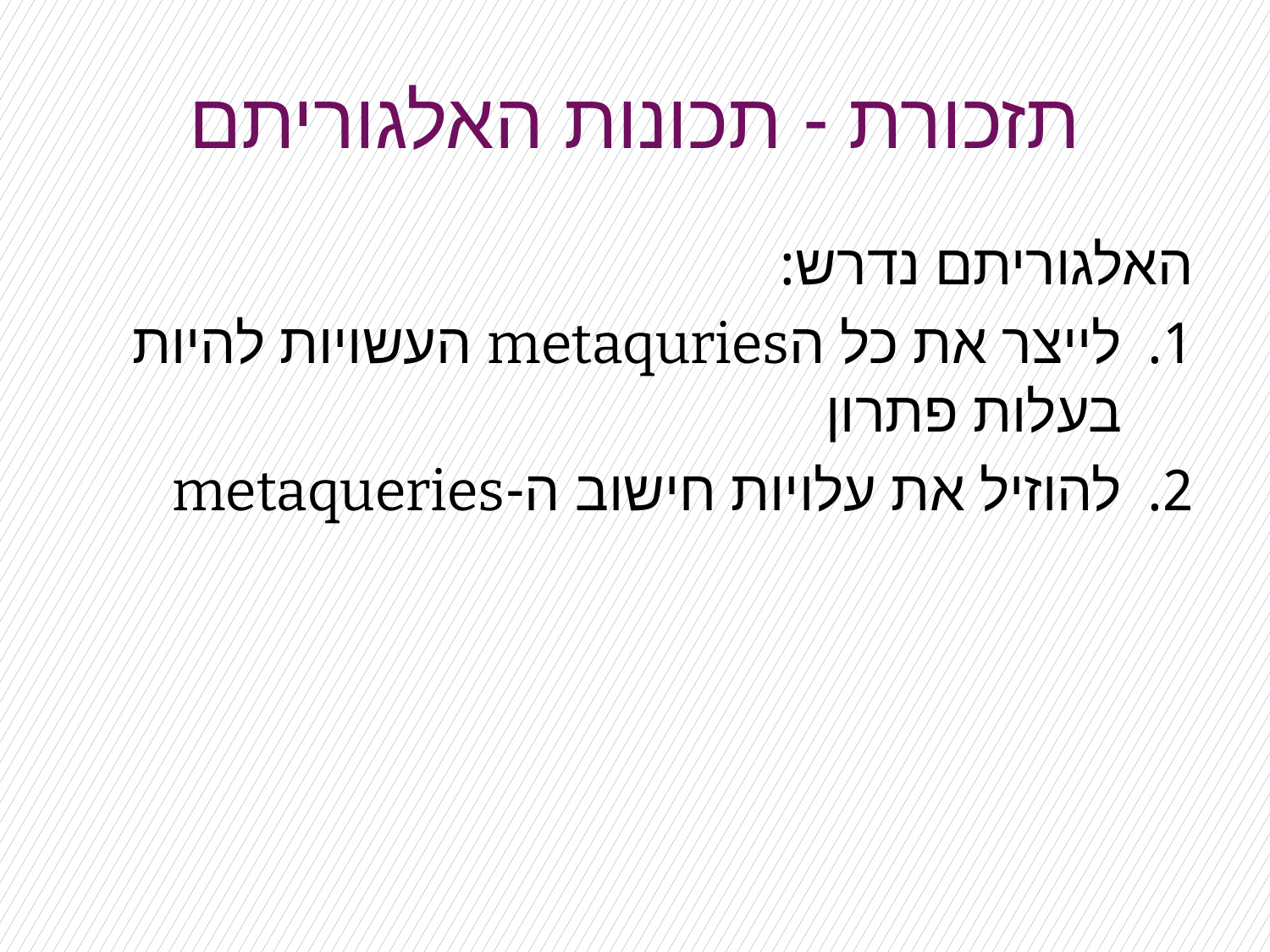

# תזכורת - תכונות האלגוריתם
האלגוריתם נדרש:
לייצר את כל הmetaquries העשויות להיות בעלות פתרון
להוזיל את עלויות חישוב ה-metaqueries